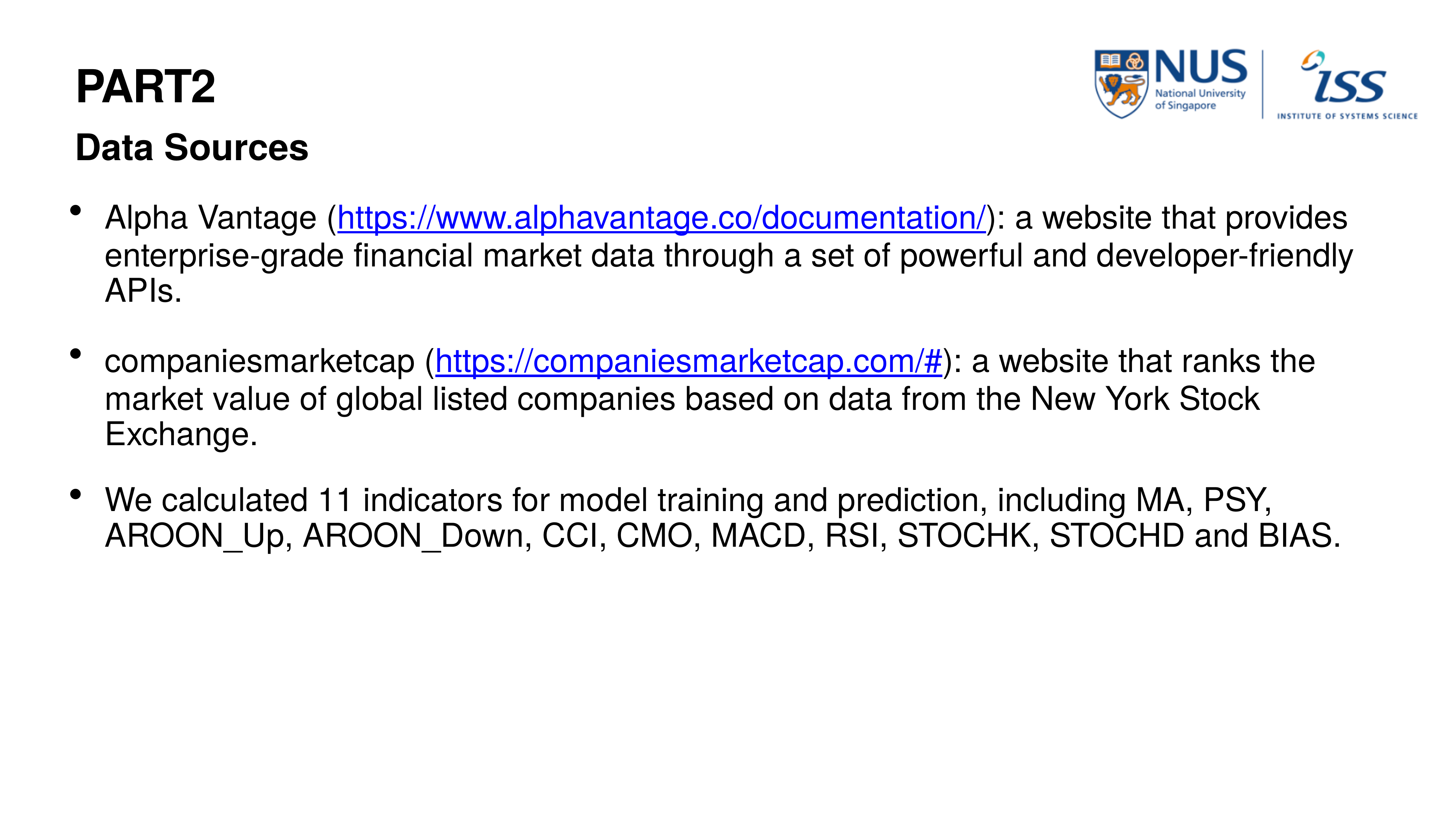

# PART2
Data Sources
Alpha Vantage (https://www.alphavantage.co/documentation/): a website that provides enterprise-grade financial market data through a set of powerful and developer-friendly APIs.
companiesmarketcap (https://companiesmarketcap.com/#): a website that ranks the market value of global listed companies based on data from the New York Stock Exchange.
We calculated 11 indicators for model training and prediction, including MA, PSY, AROON_Up, AROON_Down, CCI, CMO, MACD, RSI, STOCHK, STOCHD and BIAS.